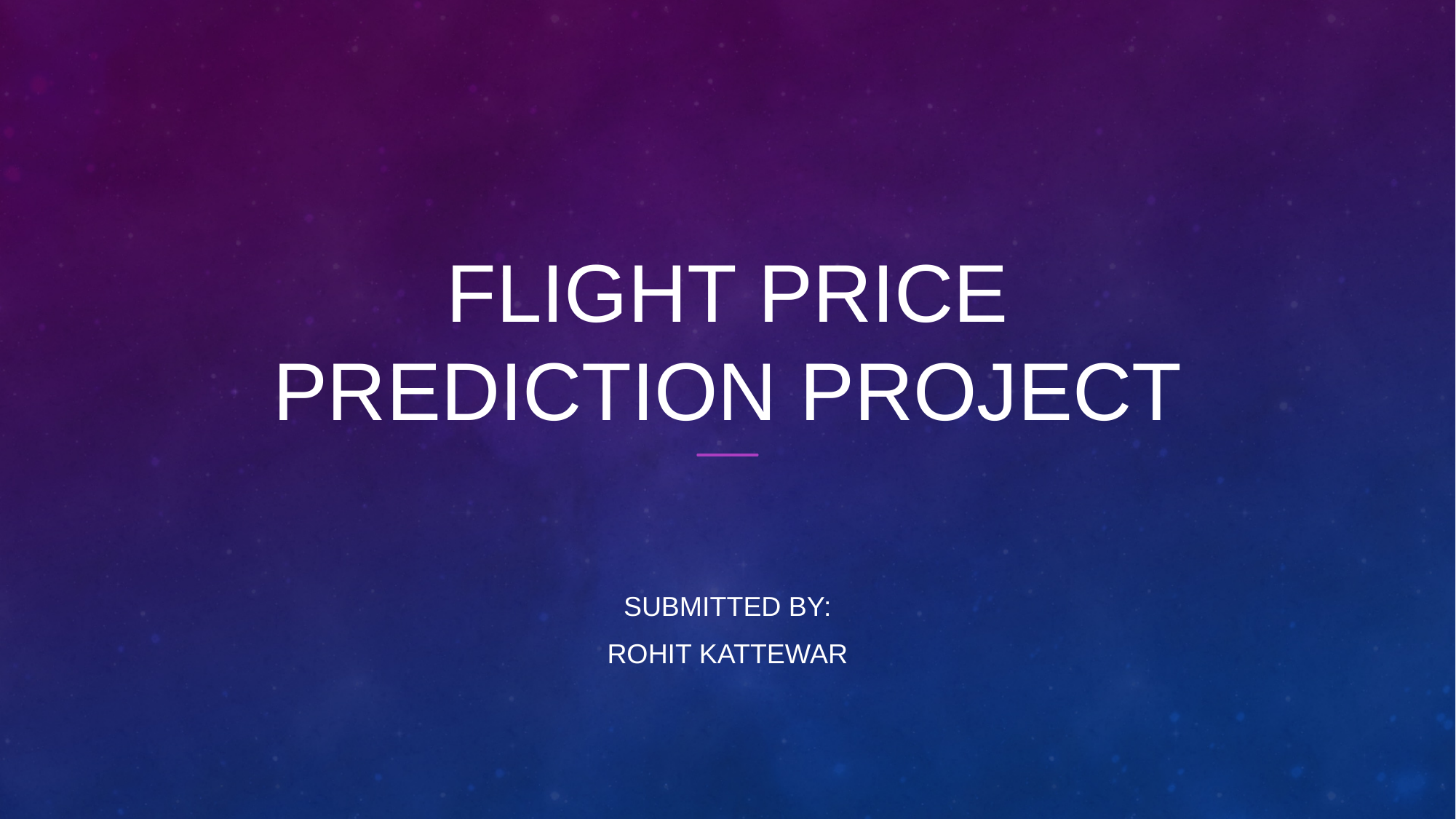

# Flight price prediction project
Submitted by:
Rohit Kattewar